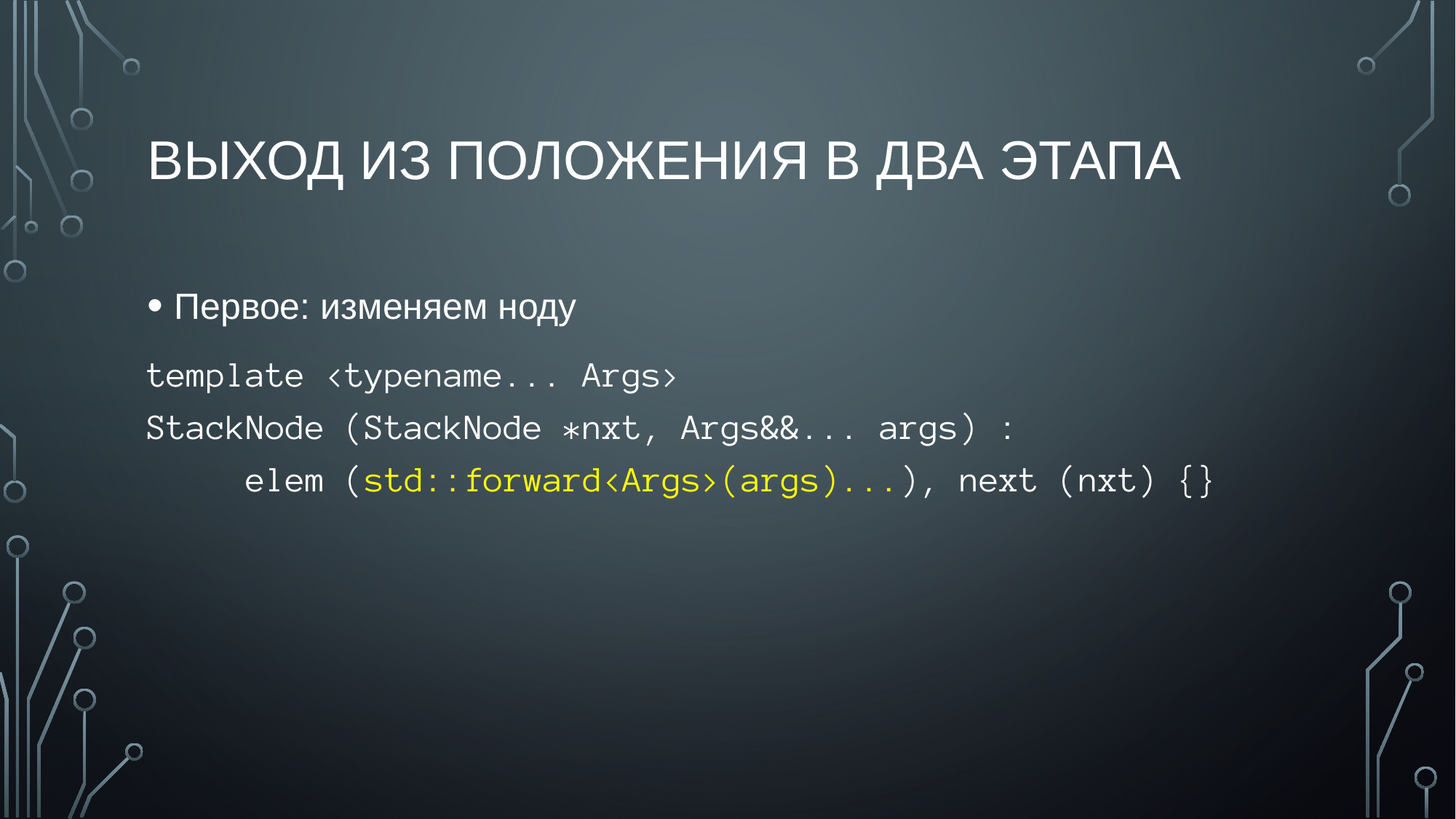

# Выход из положения в два этапа
Первое: изменяем ноду
template <typename... Args>
StackNode (StackNode *nxt, Args&&... args) :
     elem (std::forward<Args>(args)...), next (nxt) {}